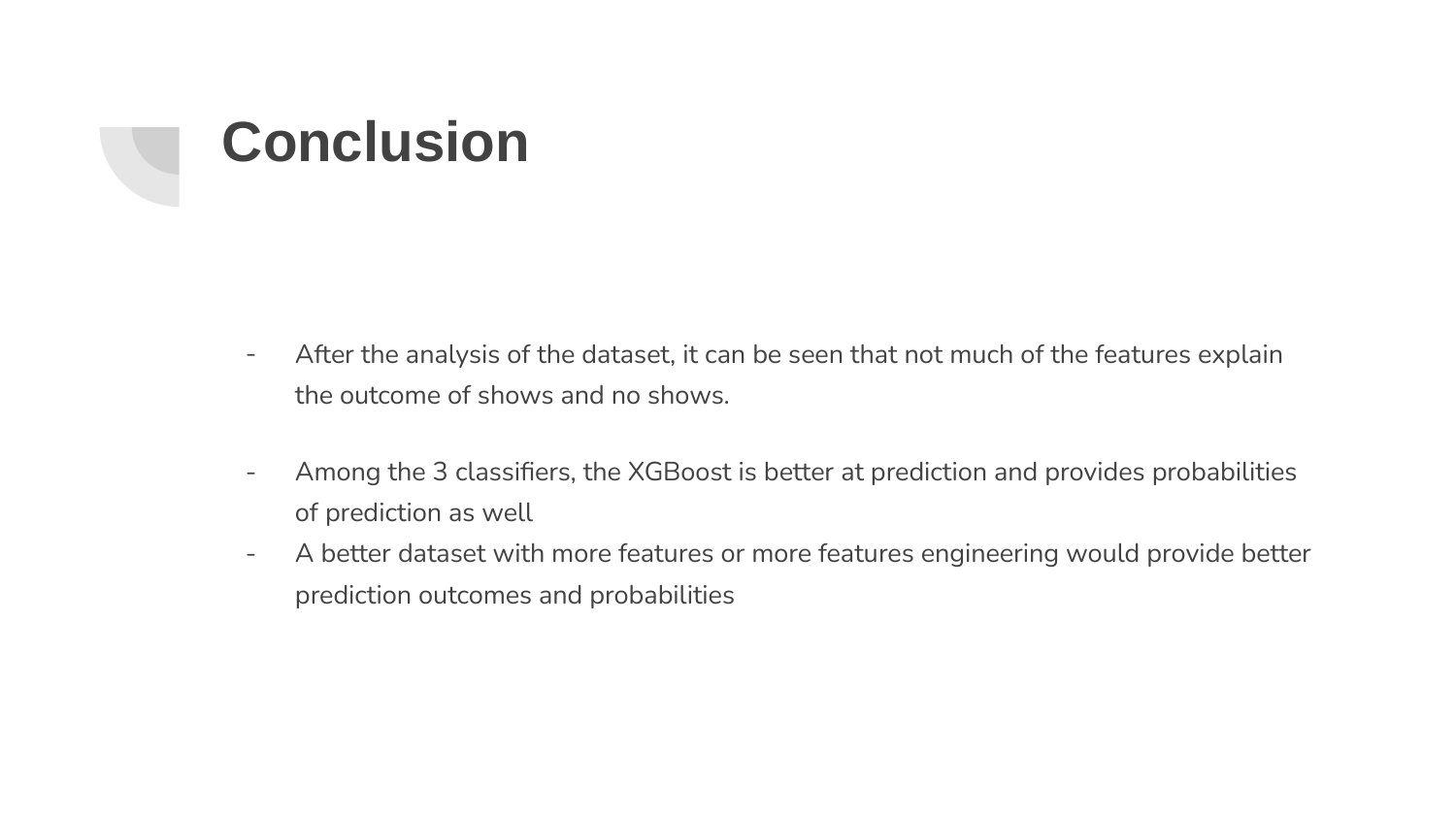

# Conclusion
After the analysis of the dataset, it can be seen that not much of the features explain the outcome of shows and no shows.
Among the 3 classifiers, the XGBoost is better at prediction and provides probabilities of prediction as well
A better dataset with more features or more features engineering would provide better prediction outcomes and probabilities